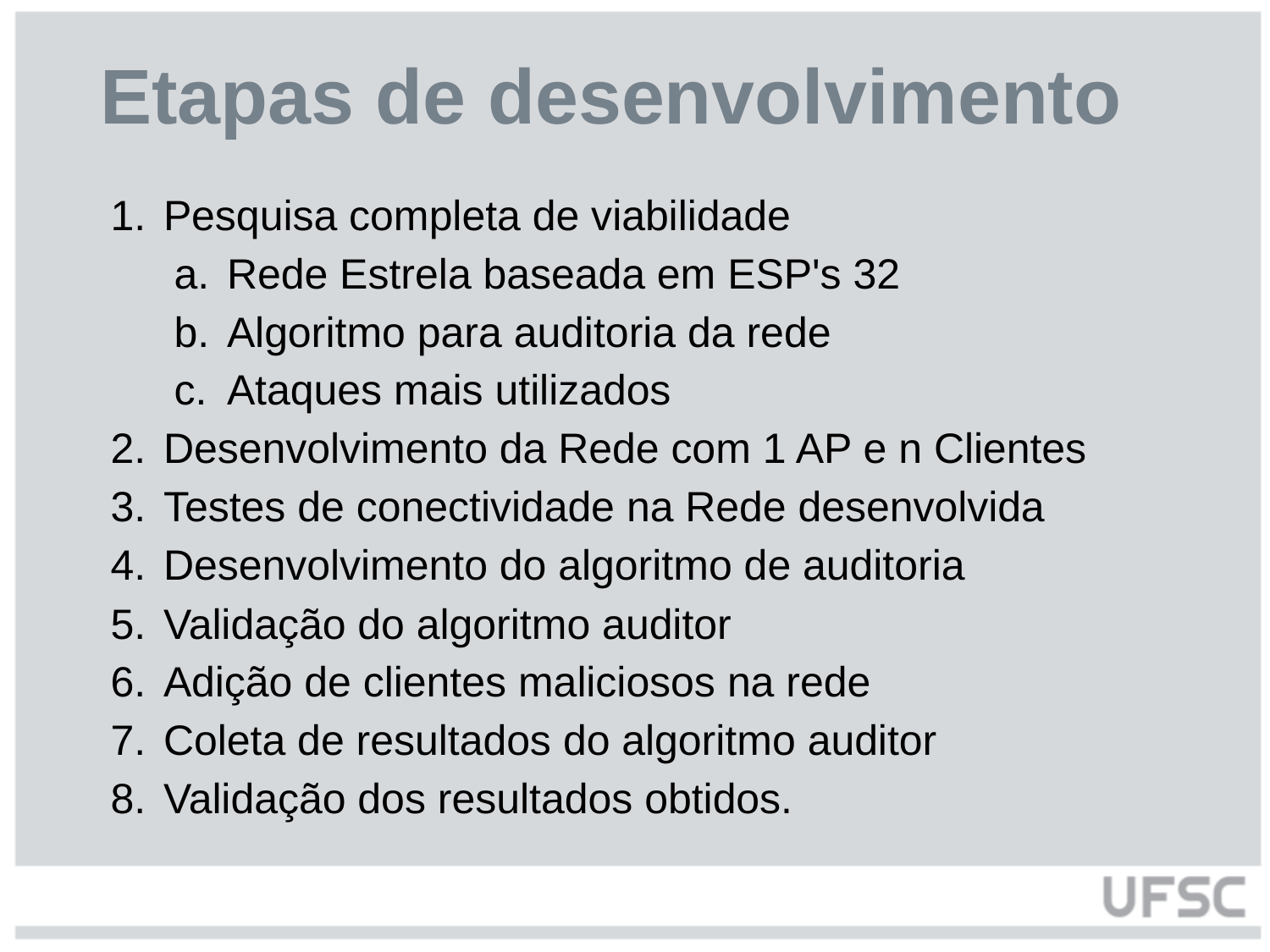

# Etapas de desenvolvimento
Pesquisa completa de viabilidade
Rede Estrela baseada em ESP's 32
Algoritmo para auditoria da rede
Ataques mais utilizados
Desenvolvimento da Rede com 1 AP e n Clientes
Testes de conectividade na Rede desenvolvida
Desenvolvimento do algoritmo de auditoria
Validação do algoritmo auditor
Adição de clientes maliciosos na rede
Coleta de resultados do algoritmo auditor
Validação dos resultados obtidos.